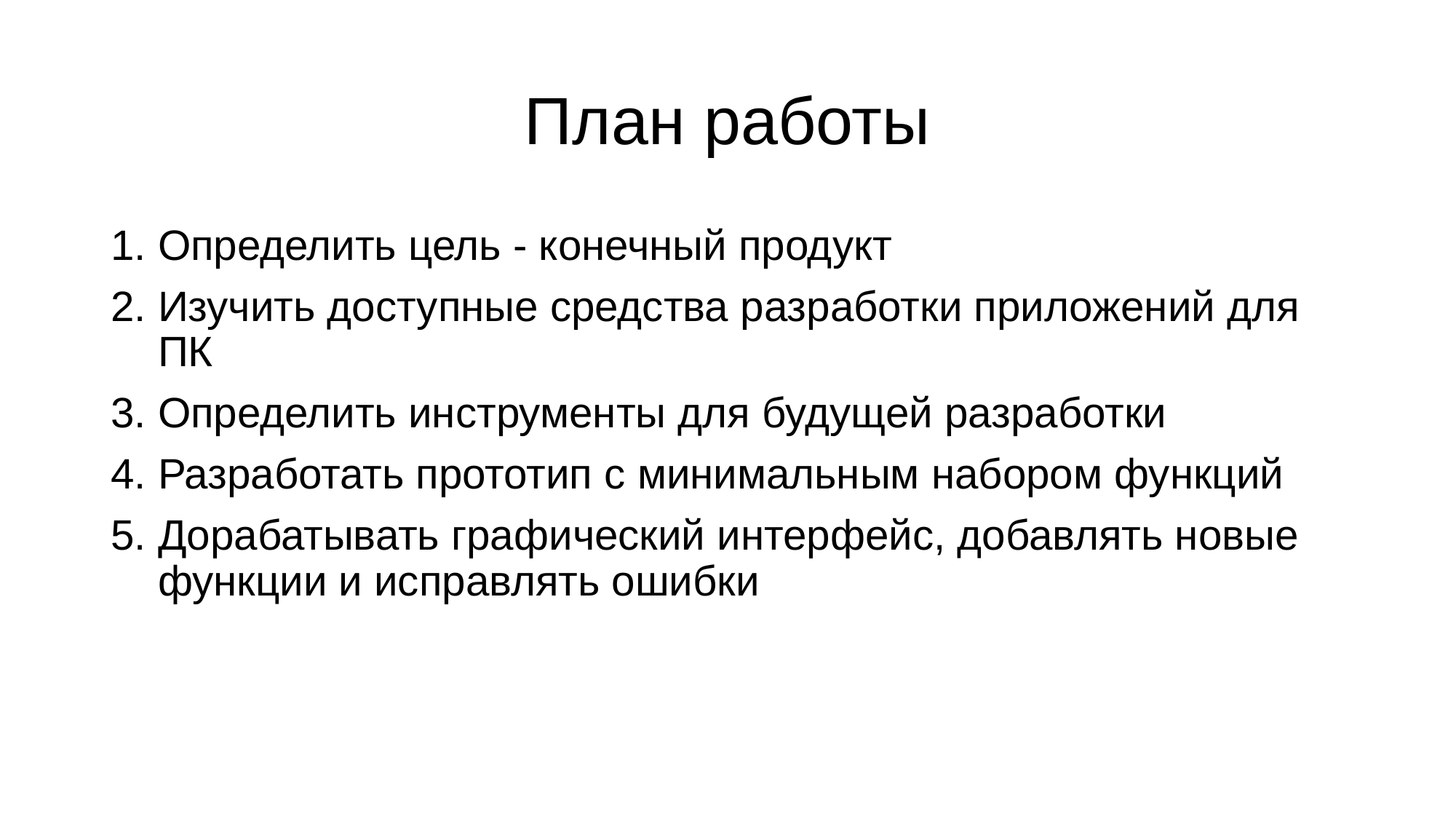

# План работы
Определить цель - конечный продукт
Изучить доступные средства разработки приложений для ПК
Определить инструменты для будущей разработки
Разработать прототип с минимальным набором функций
Дорабатывать графический интерфейс, добавлять новые функции и исправлять ошибки